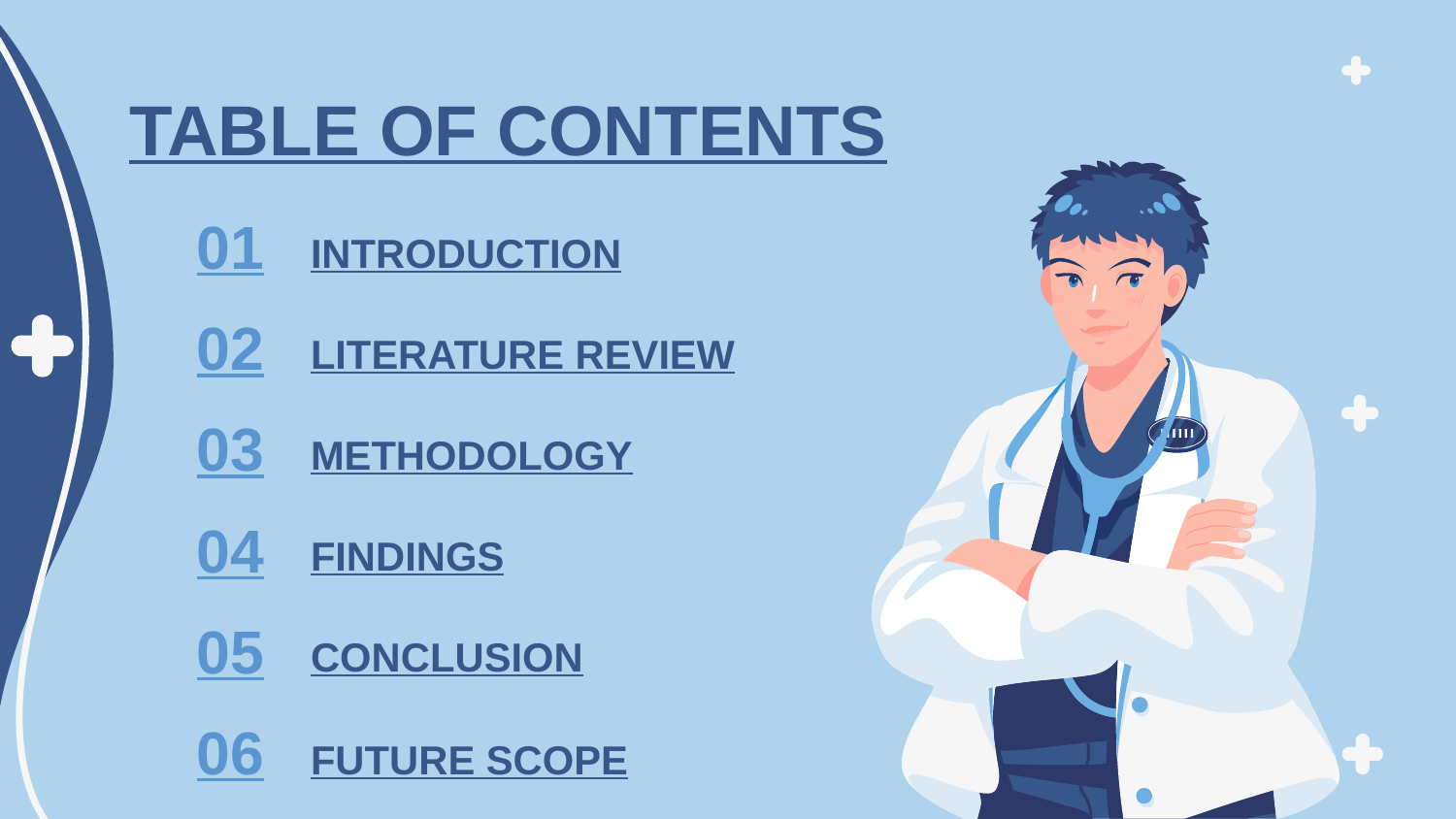

# TABLE OF CONTENTS

01
INTRODUCTION
02
LITERATURE REVIEW
03
METHODOLOGY
04
FINDINGS
05
CONCLUSION
06
FUTURE SCOPE